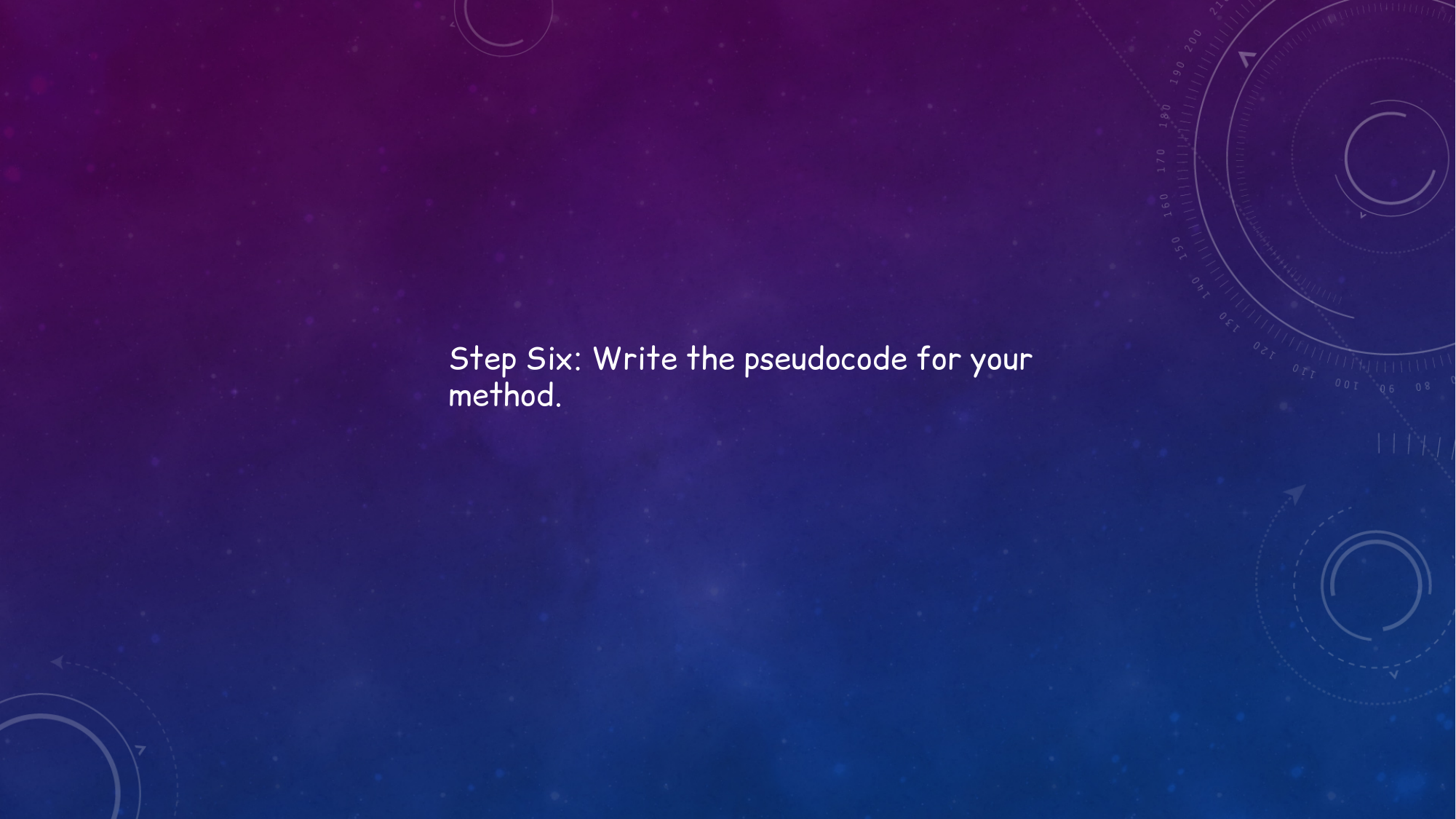

Step Six: Write the pseudocode for your
method.